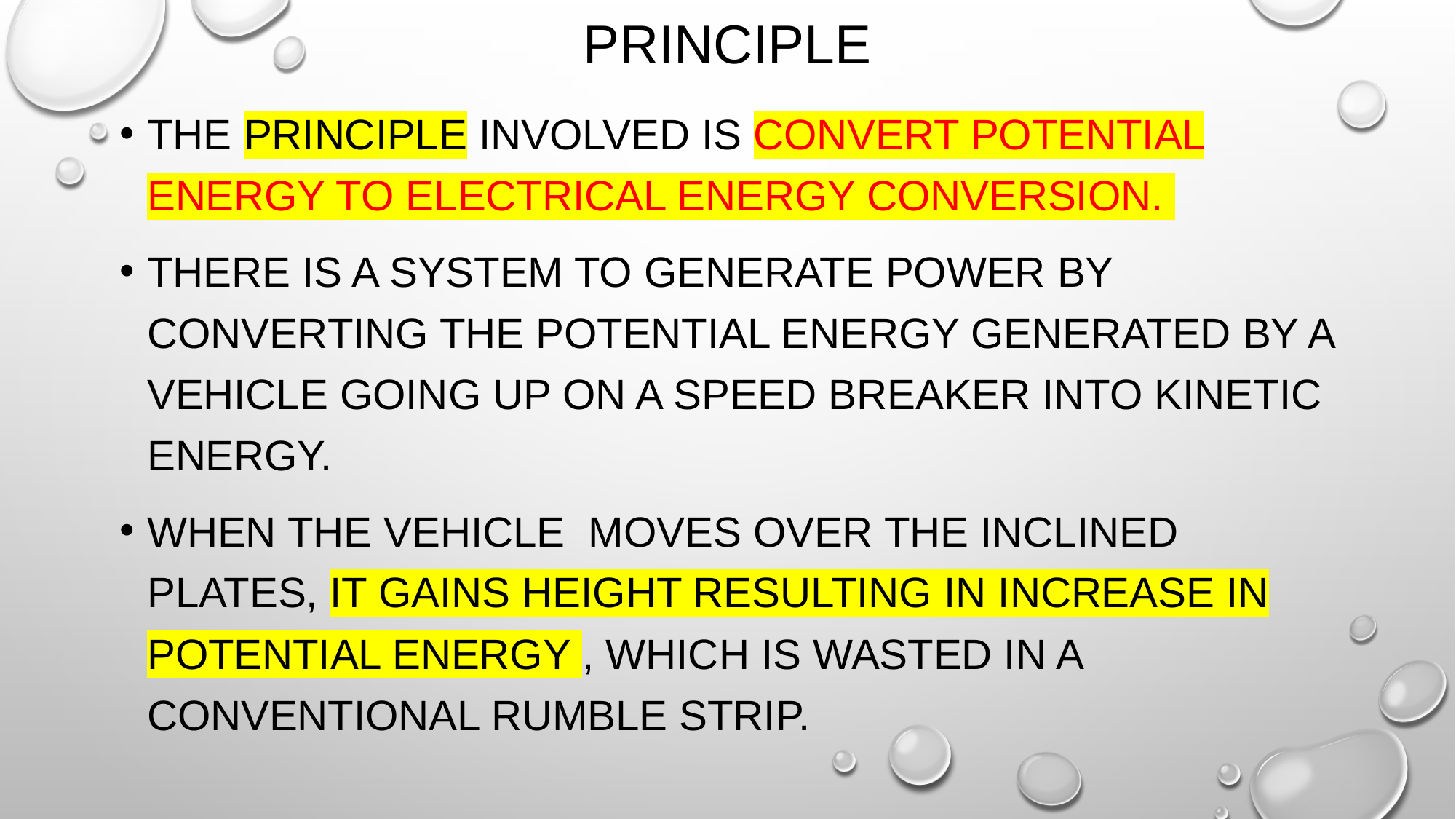

# Principle
The principle involved is Convert POTENTIAL ENERGY TO ELECTRICAL ENERGY CONVERSION.
There is a system to generate power by converting the potential energy generated by a vehicle going up on a speed breaker into kinetic energy.
When the vehicle  moves over the inclined plates, it gains height resulting in increase in potential energy , which is wasted in a conventional rumble strip.